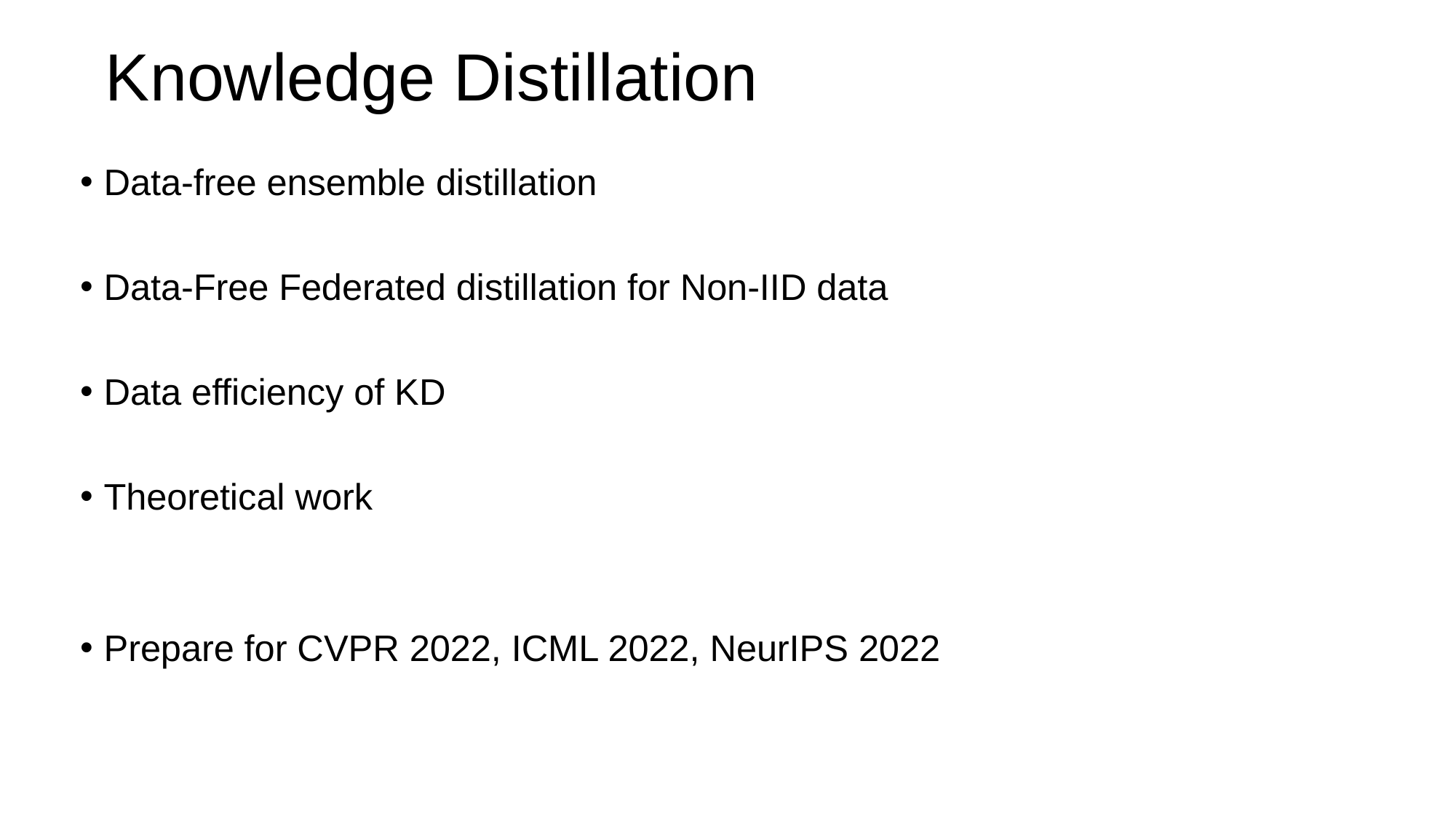

# Knowledge Distillation
Data-free ensemble distillation

Data-Free Federated distillation for Non-IID data

Data efficiency of KD

Theoretical work

Prepare for CVPR 2022, ICML 2022, NeurIPS 2022